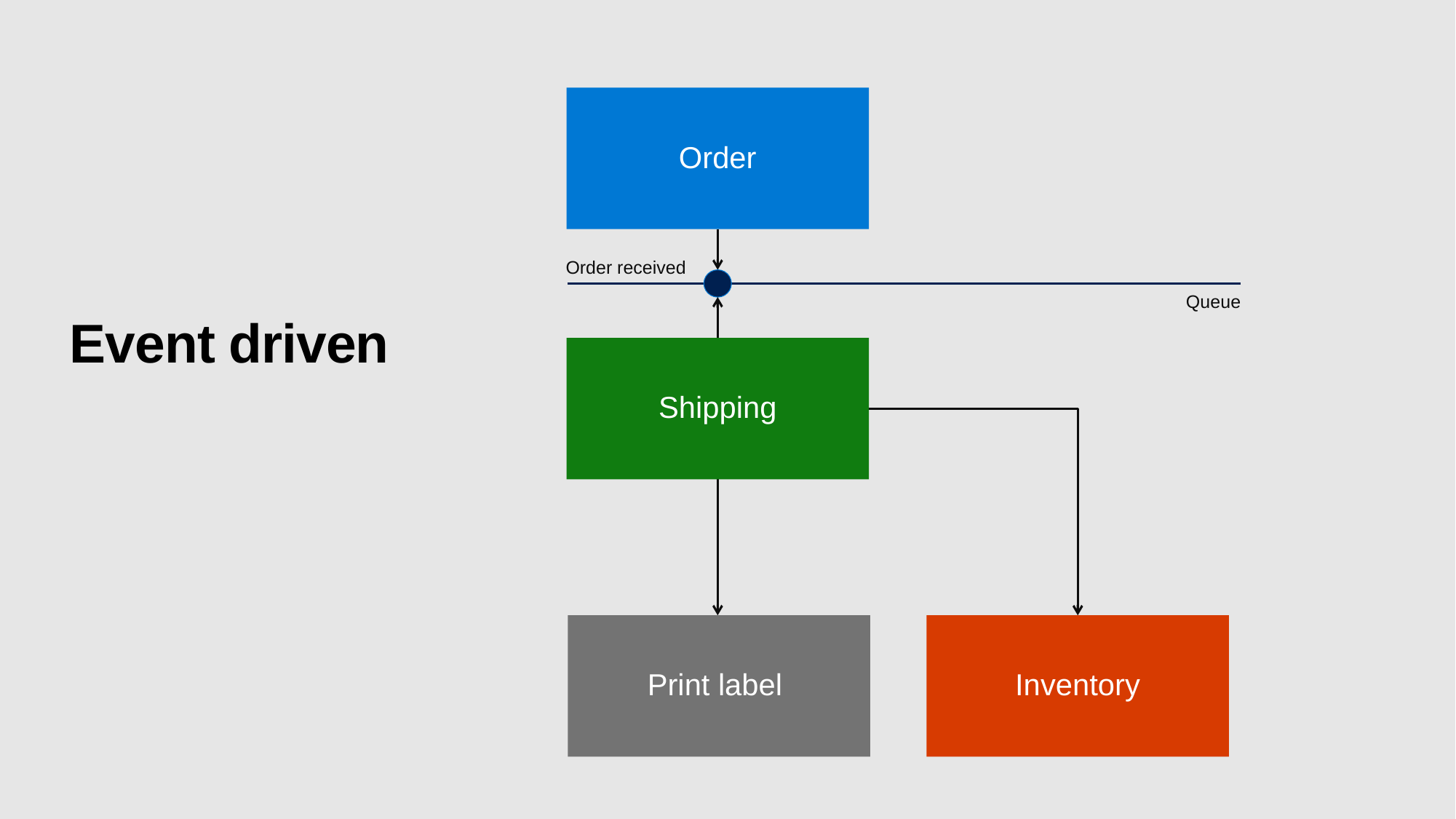

Order
Order received

Queue
Shipping
Print label
Inventory
# Event driven